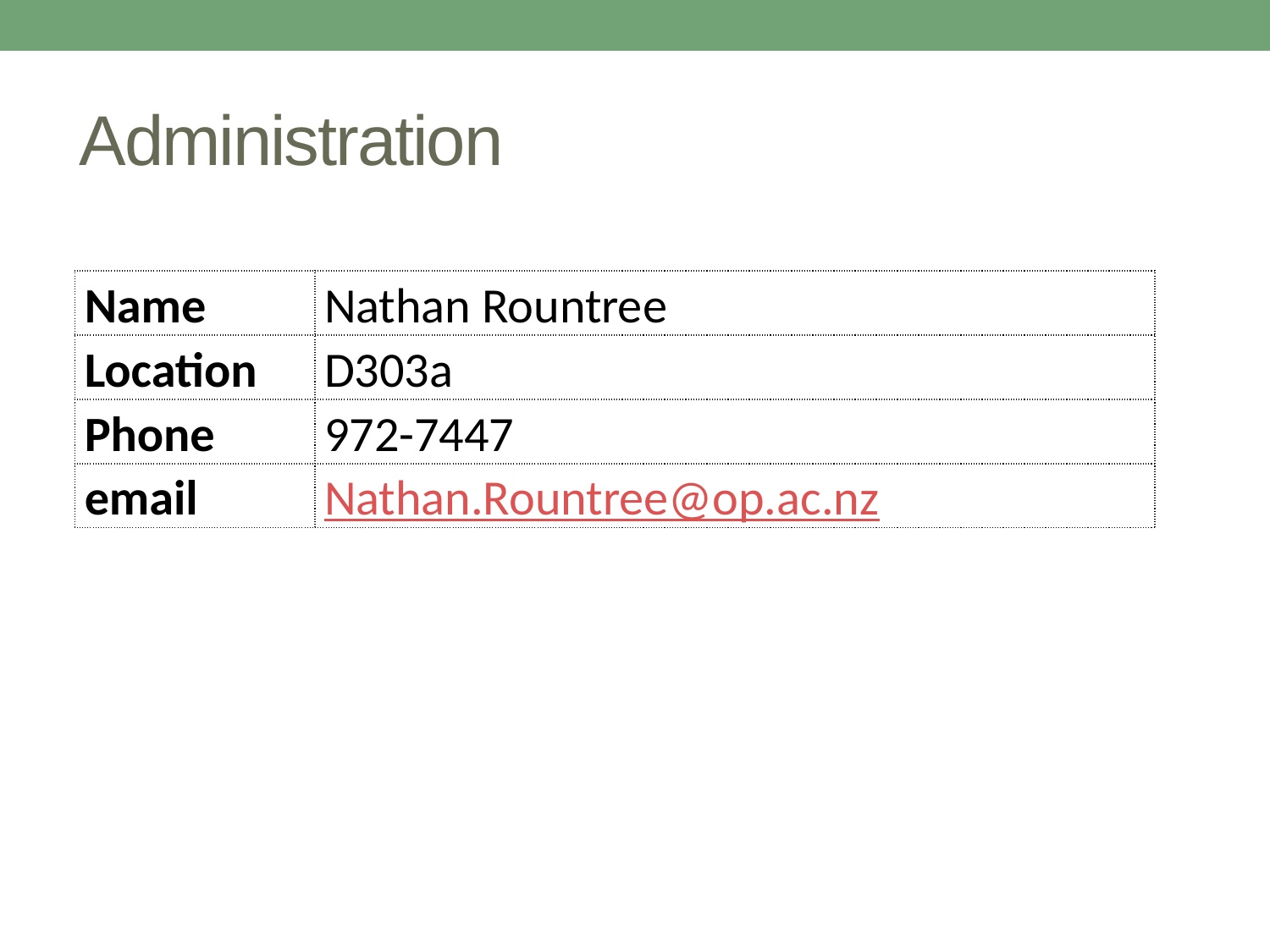

# Administration
| Name | Nathan Rountree |
| --- | --- |
| Location | D303a |
| Phone | 972-7447 |
| email | Nathan.Rountree@op.ac.nz |